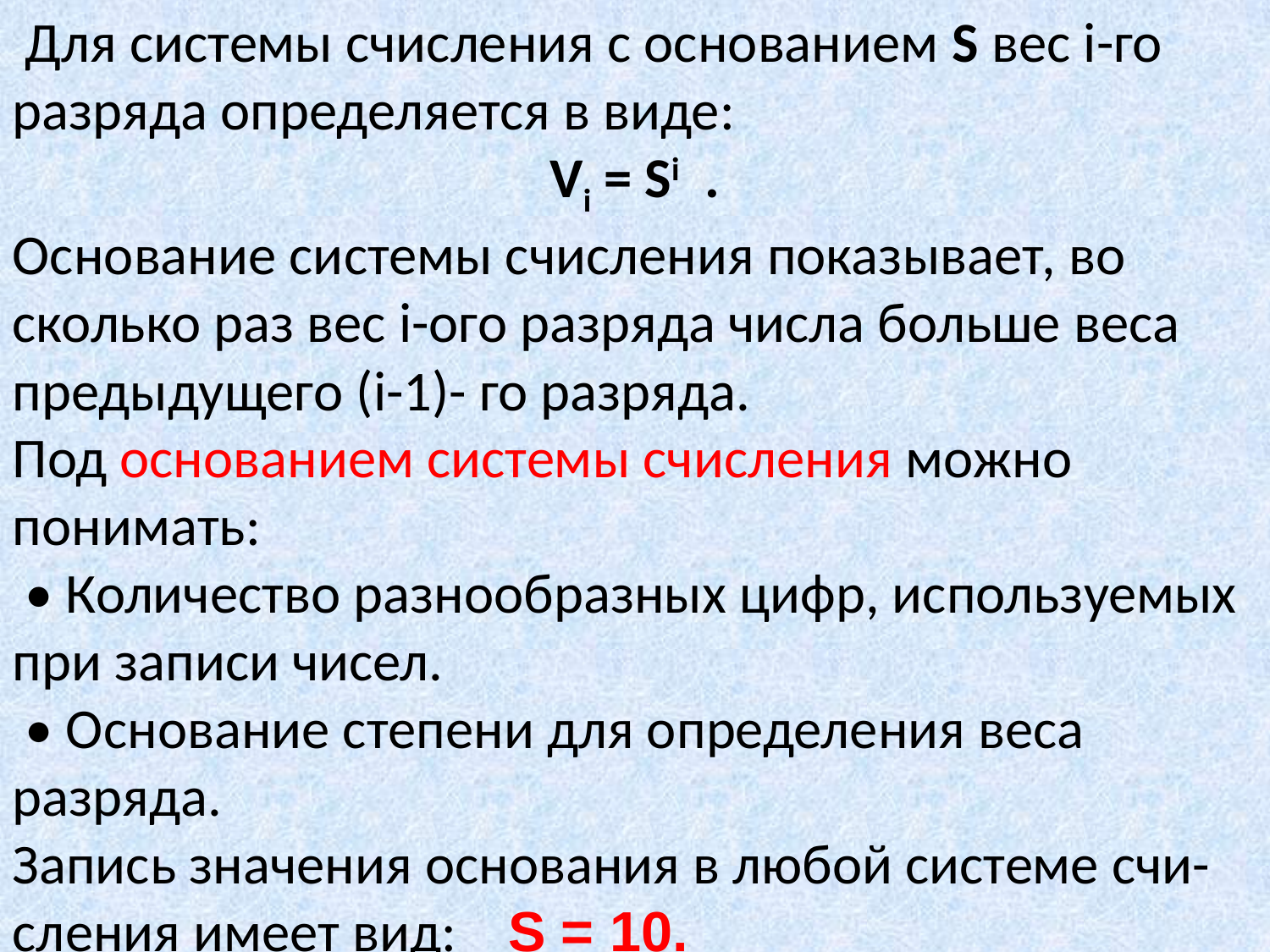

Для системы счисления с основанием S вес i-го разряда определяется в виде:
Vi = Si  .
Основание системы счисления показывает, во сколько раз вес i-ого разряда числа больше веса предыдущего (i-1)- го разряда.
Под основанием системы счисления можно понимать:
 • Количество разнообразных цифр, используемых при записи чисел.
 • Основание степени для определения веса разряда.
Запись значения основания в любой системе счи-сления имеет вид:    S = 10.